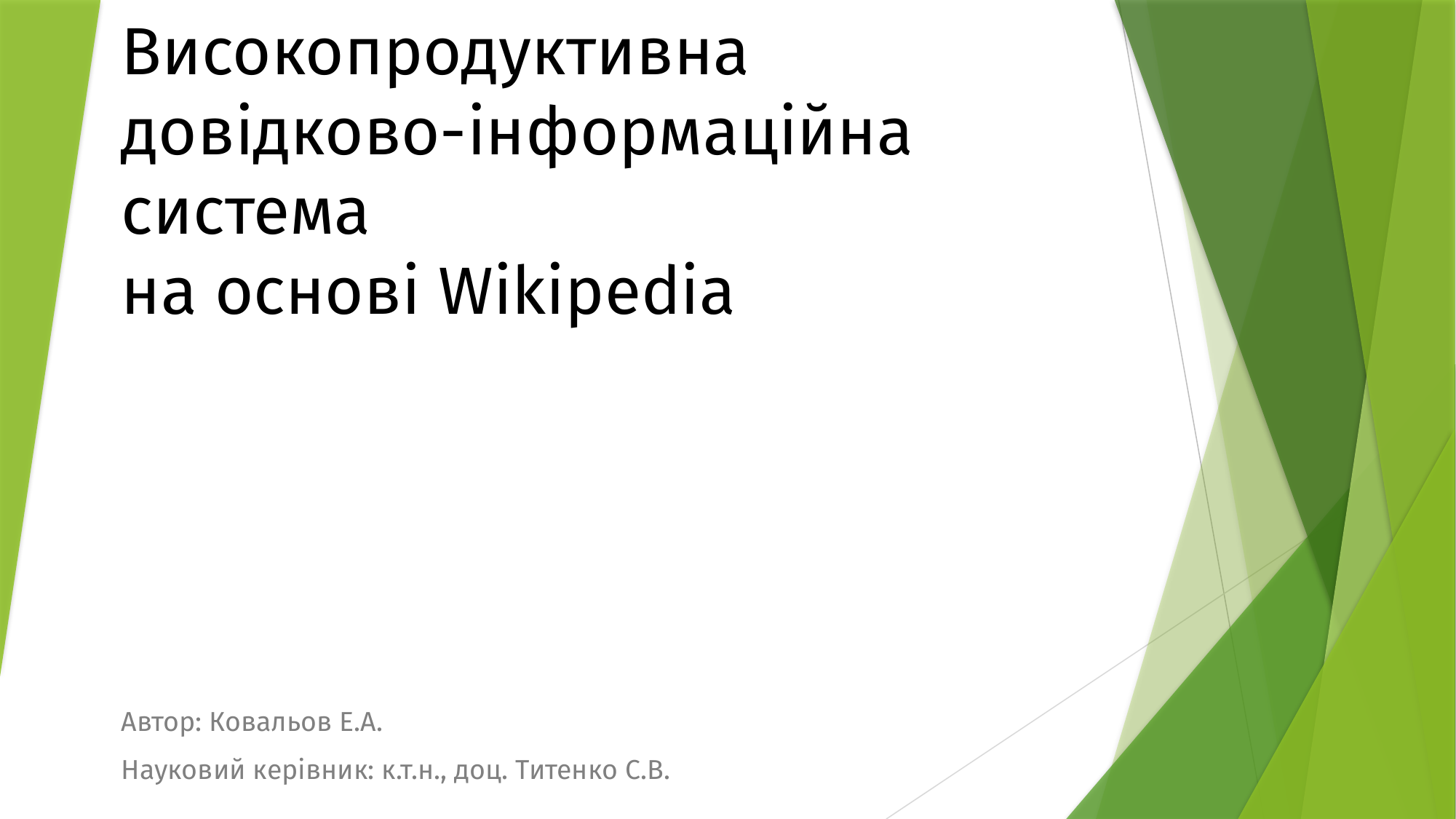

# Високопродуктивна довідково-інформаційна система на основі Wikipedia
Автор: Ковальов Е.А.
Науковий керівник: к.т.н., доц. Титенко С.В.